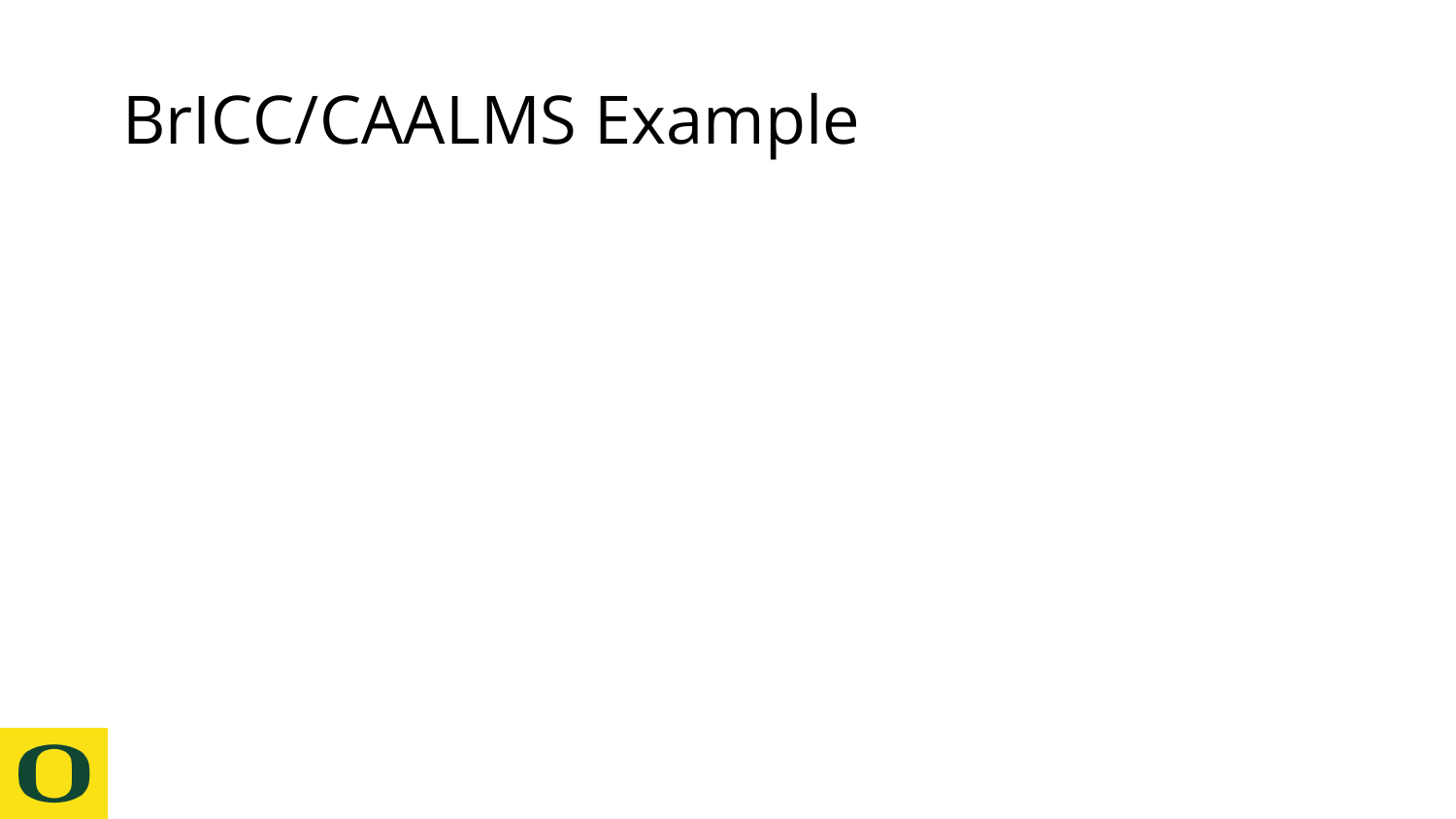

# BrICC/CAALMS Example
LTG: RURO will independently increase his intelligibility of speech in conversation as measured by the percent intelligible (words intelligible/total words)
STO: RURO will maintain at least 80% intelligibility when speaking during a 2-minute conversation by using the intent given moderate verbal cues in the clinic setting as measured by percent intelligible (words intelligible/total words)
STO: RURO will maintain at least 80% intelligibility when speaking during a 2-minute conversation by using intent given minimal verbal cues in the clinic setting as measured by percent intelligible (words/intelligible/total words)